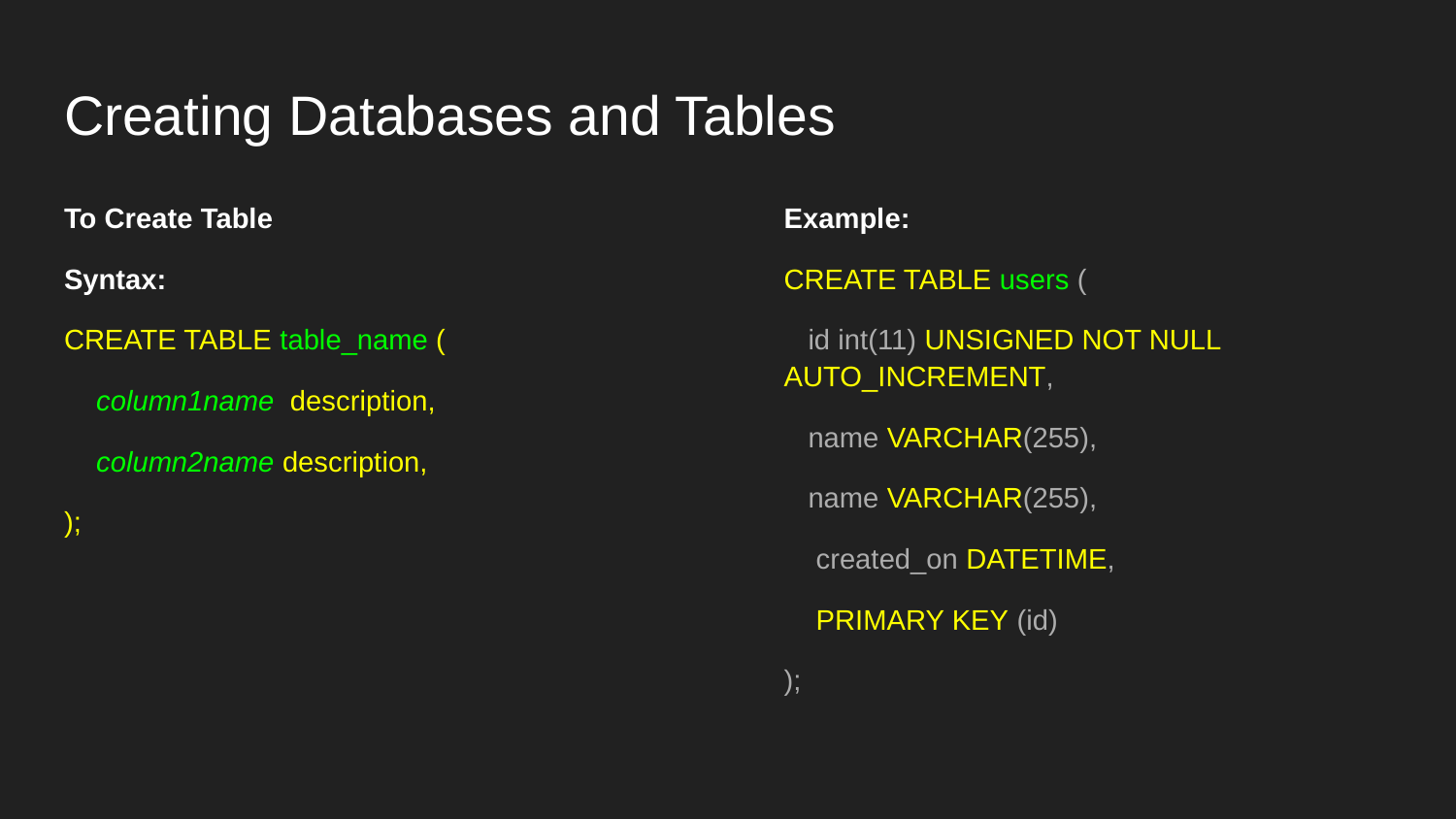

# Creating Databases and Tables
To Create Table
Syntax:
CREATE TABLE table_name (
    column1name  description,
    column2name description,
);

Example:
CREATE TABLE users (
   id int(11) UNSIGNED NOT NULL AUTO_INCREMENT,
   name VARCHAR(255),
   name VARCHAR(255),
    created_on DATETIME,
    PRIMARY KEY (id)
);